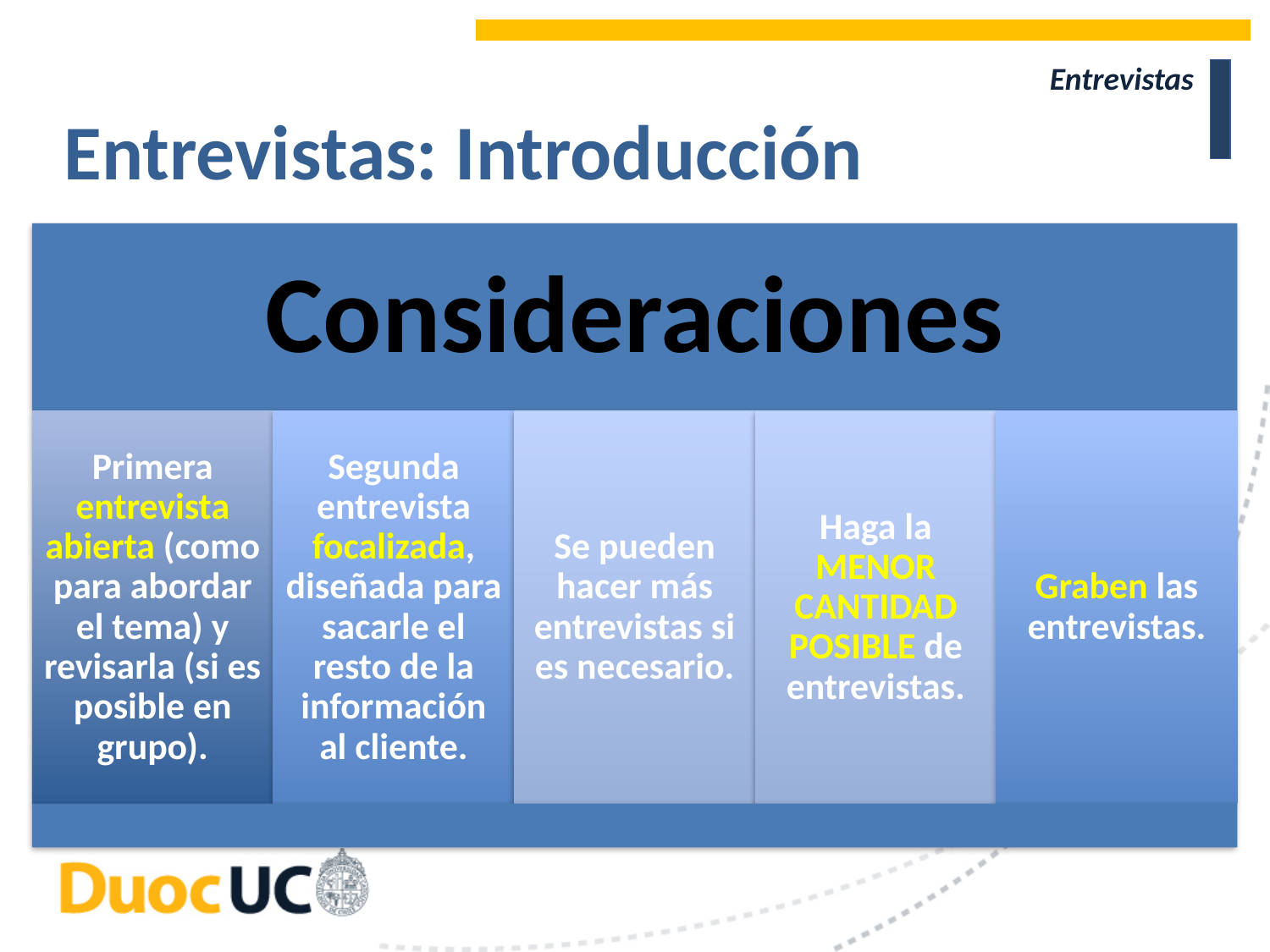

Entrevistas
Entrevistas: Introducción
Consideraciones
Primera entrevista abierta (como para abordar el tema) y revisarla (si es posible en grupo).
Segunda entrevista focalizada, diseñada para sacarle el resto de la información al cliente.
Se pueden hacer más entrevistas si es necesario.
Haga la MENOR CANTIDAD POSIBLE de entrevistas.
Graben las entrevistas.